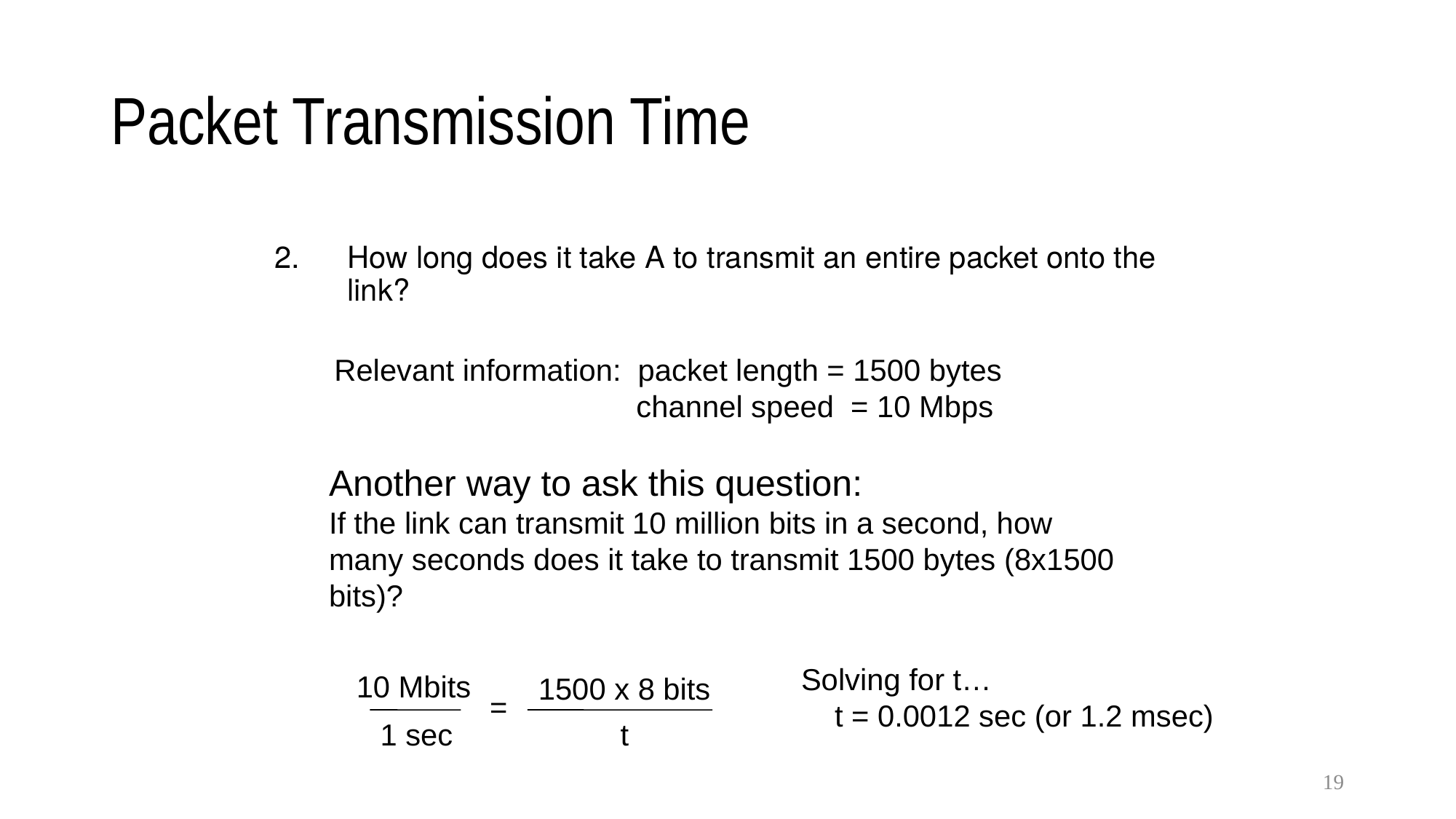

# Packet Transmission Time
How long does it take A to transmit an entire packet onto the link?

Relevant information:  packet length = 1500 bytes
		          channel speed  = 10 Mbps
Another way to ask this question:
If the link can transmit 10 million bits in a second, how many seconds does it take to transmit 1500 bytes (8x1500 bits)?
Solving for t…
    t = 0.0012 sec (or 1.2 msec)
10 Mbits
1500 x 8 bits
=

1 sec
t
19